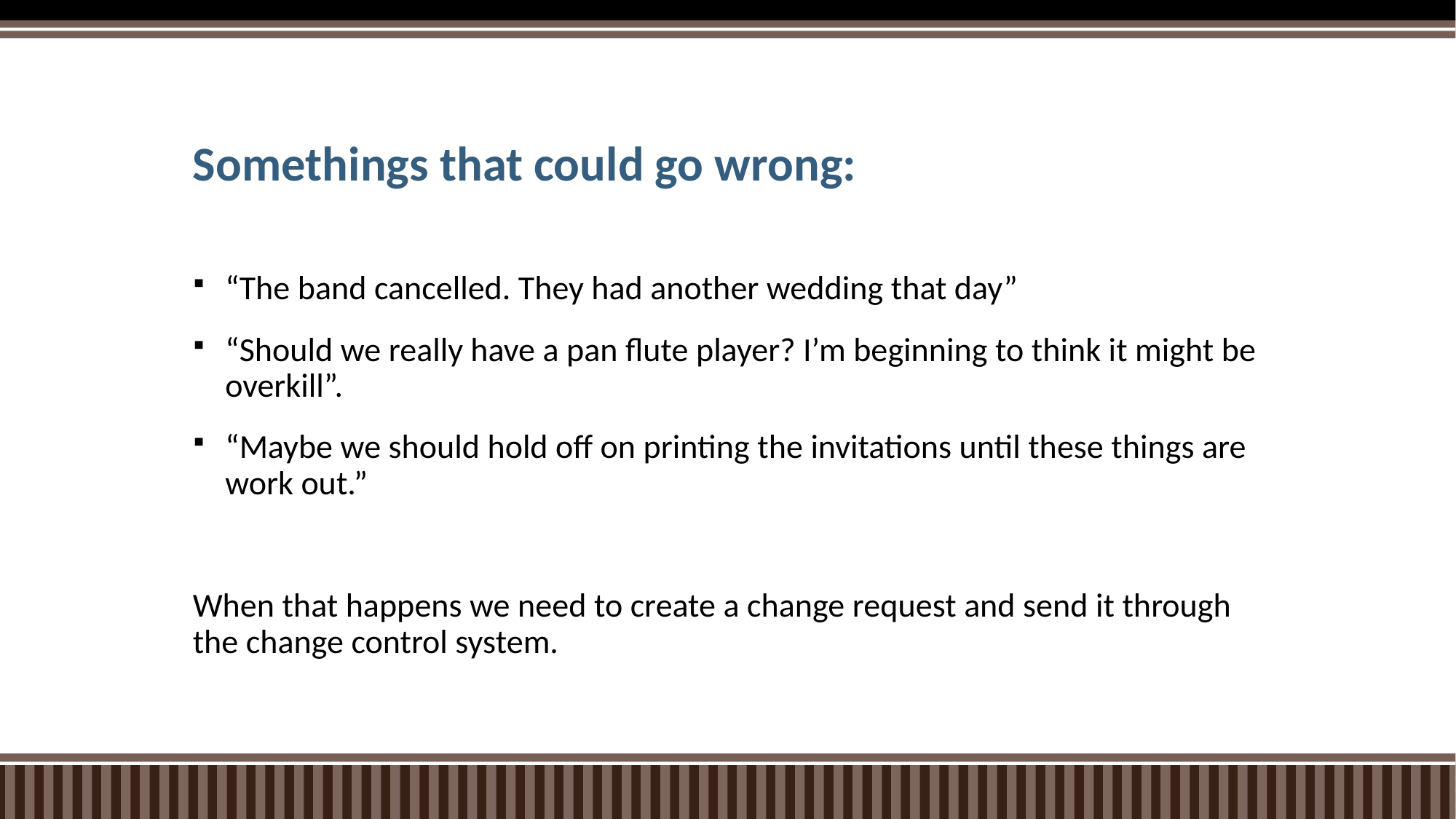

# Somethings that could go wrong:

“The band cancelled. They had another wedding that day”
“Should we really have a pan flute player? I’m beginning to think it might be overkill”.
“Maybe we should hold off on printing the invitations until these things are work out.”

When that happens we need to create a change request and send it through the change control system.